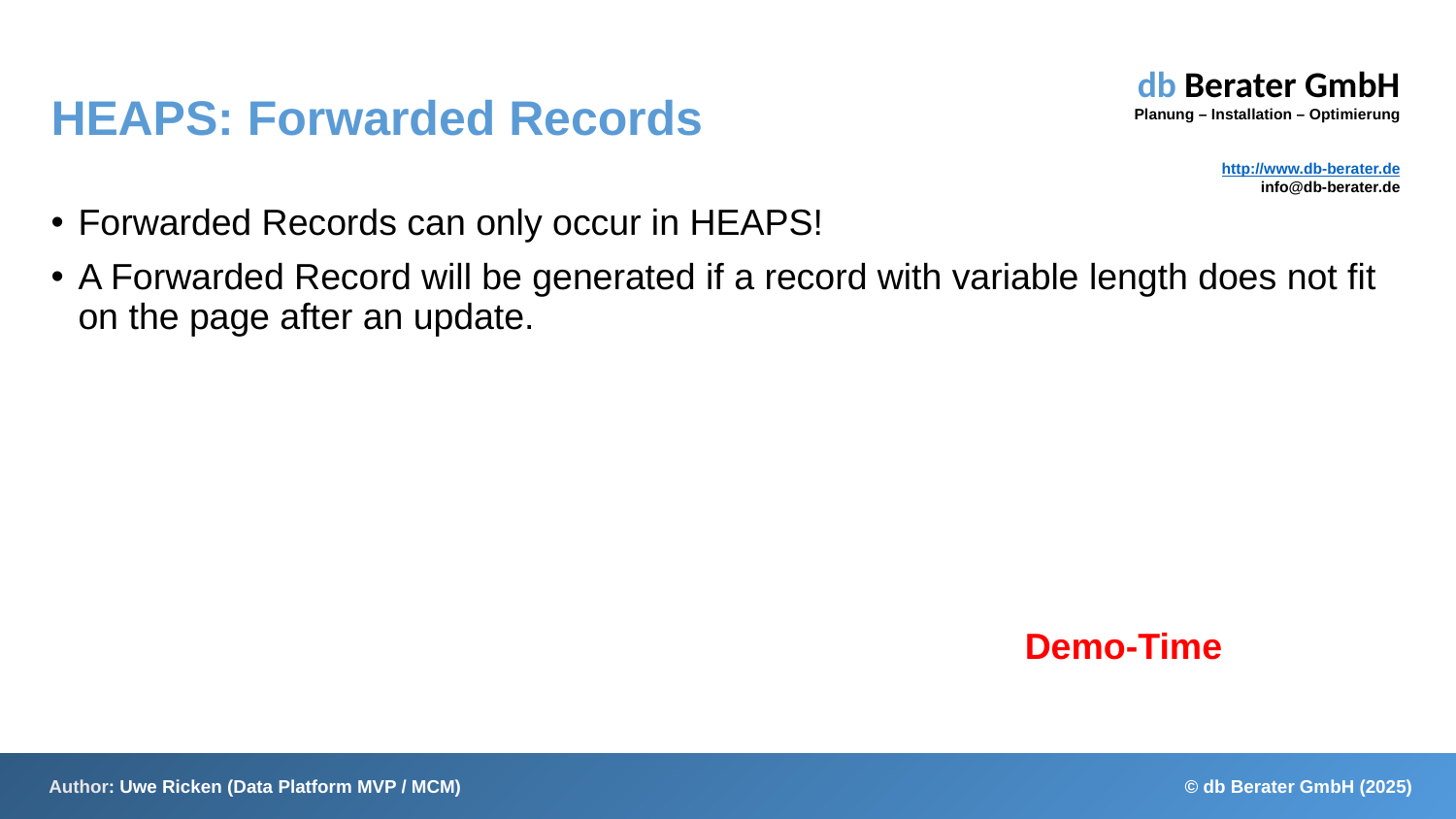

# HEAPS: Forwarded Records
Forwarded Records can only occur in HEAPS!
A Forwarded Record will be generated if a record with variable length does not fit on the page after an update.
Demo-Time